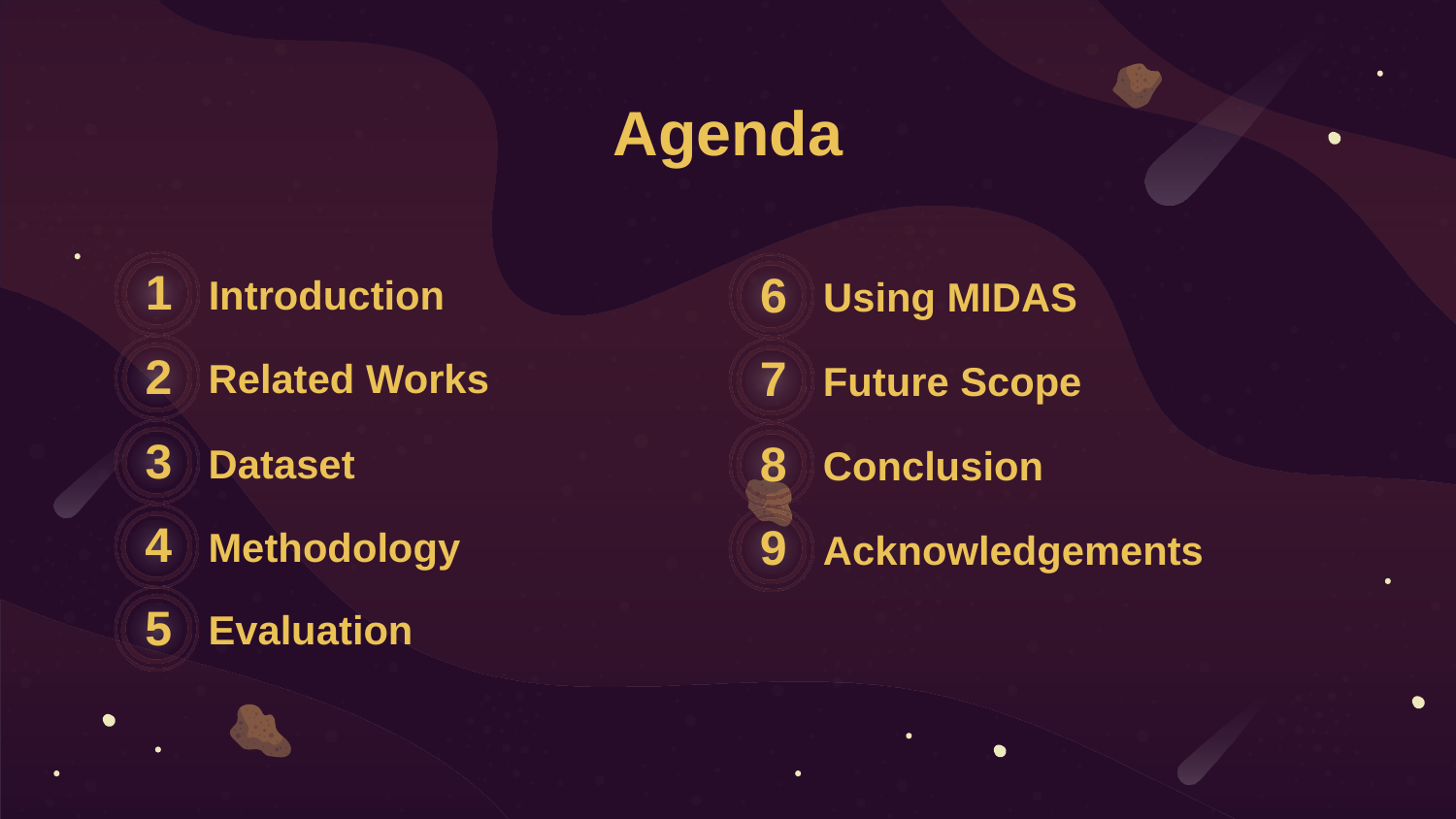

Agenda

# Introduction

Using MIDAS

1
6
Related Works

Future Scope

2
7
Dataset

Conclusion

3
8

Methodology

Acknowledgements

4
9
Evaluation

5